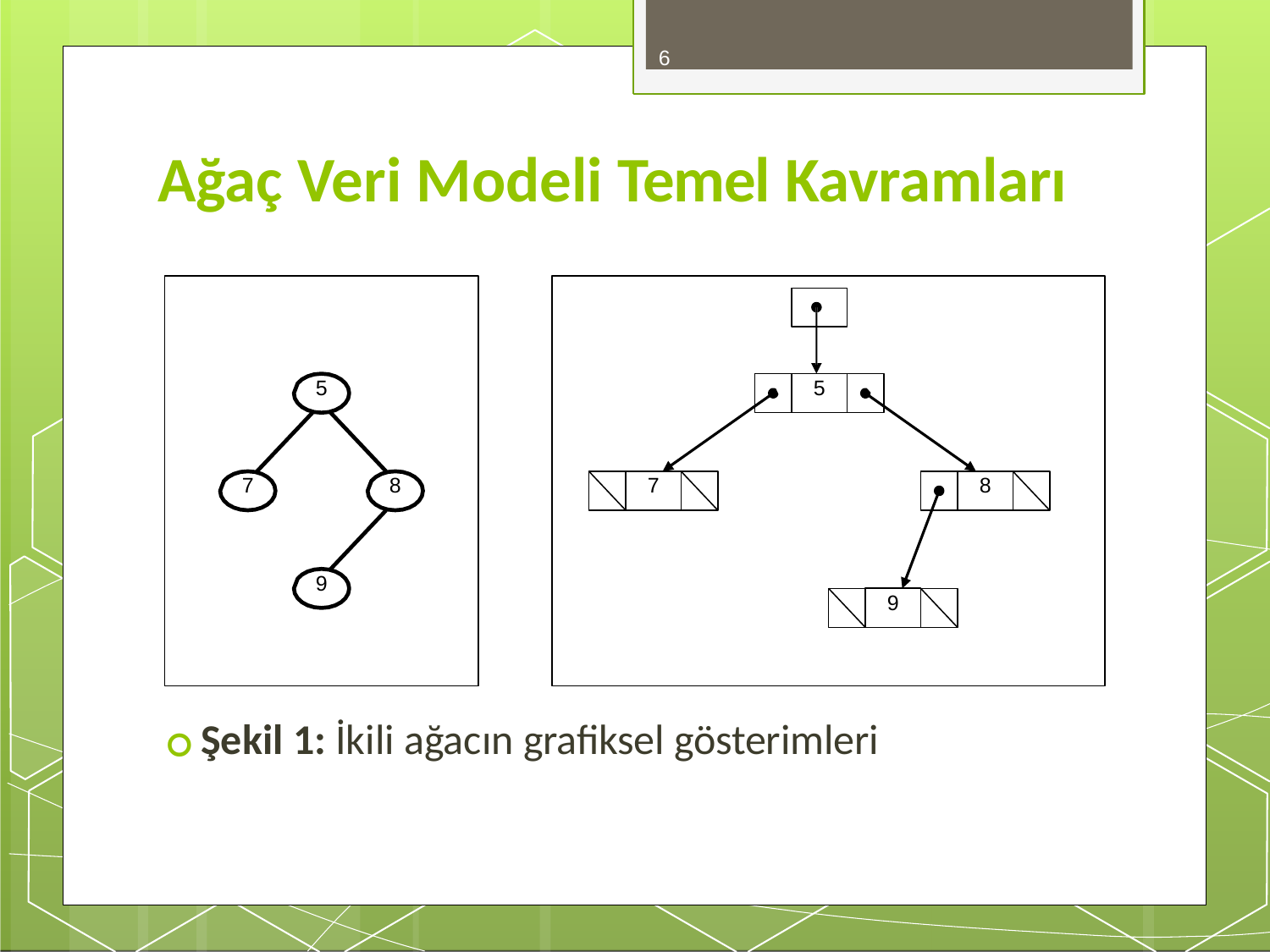

6
# Ağaç Veri Modeli Temel Kavramları

5
5

7
8
7
8

9
9
🞇 Şekil 1: İkili ağacın grafiksel gösterimleri